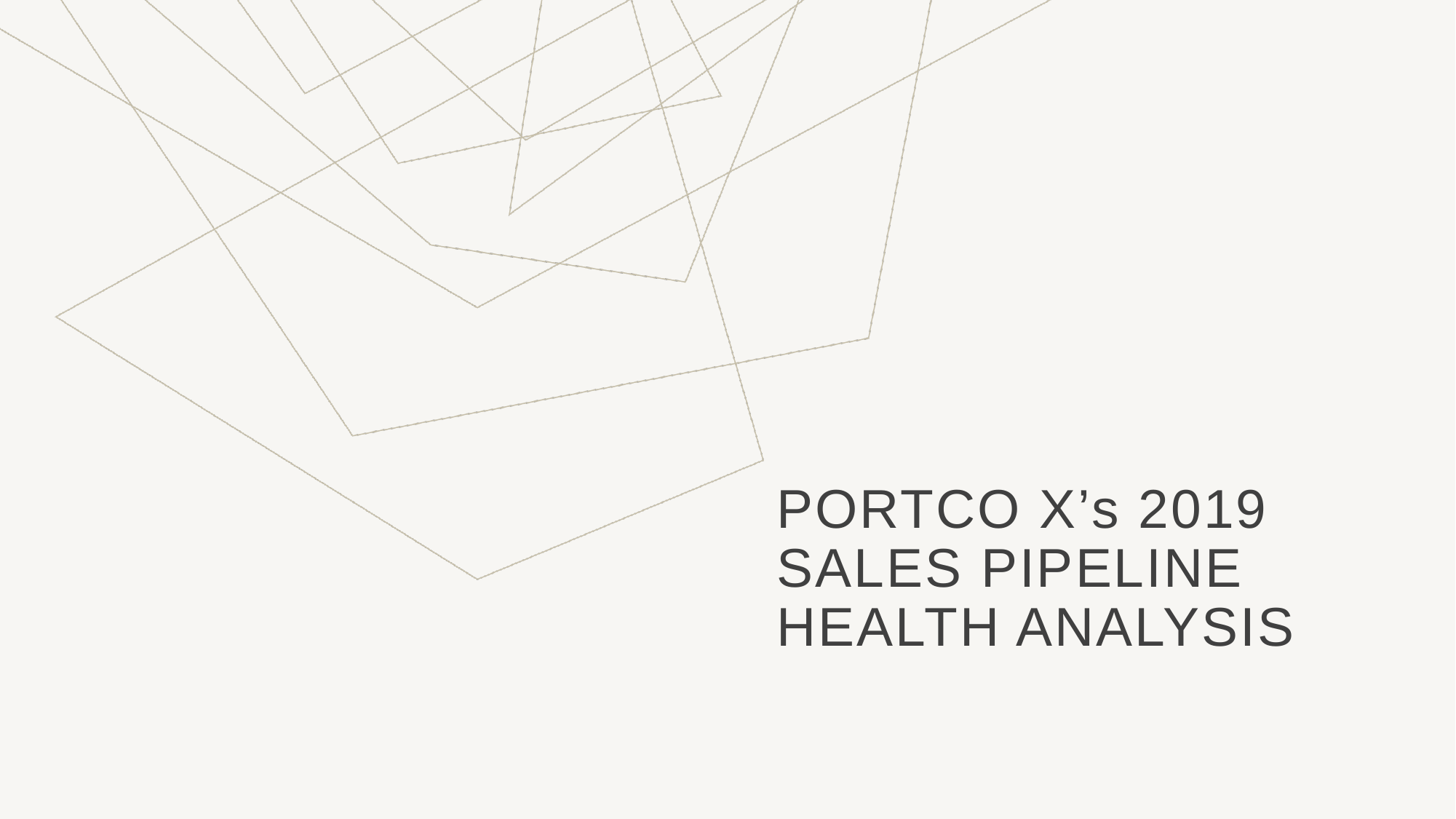

# PORTCO X’s 2019 SALES PIPELINE HEALTH ANALYSIS